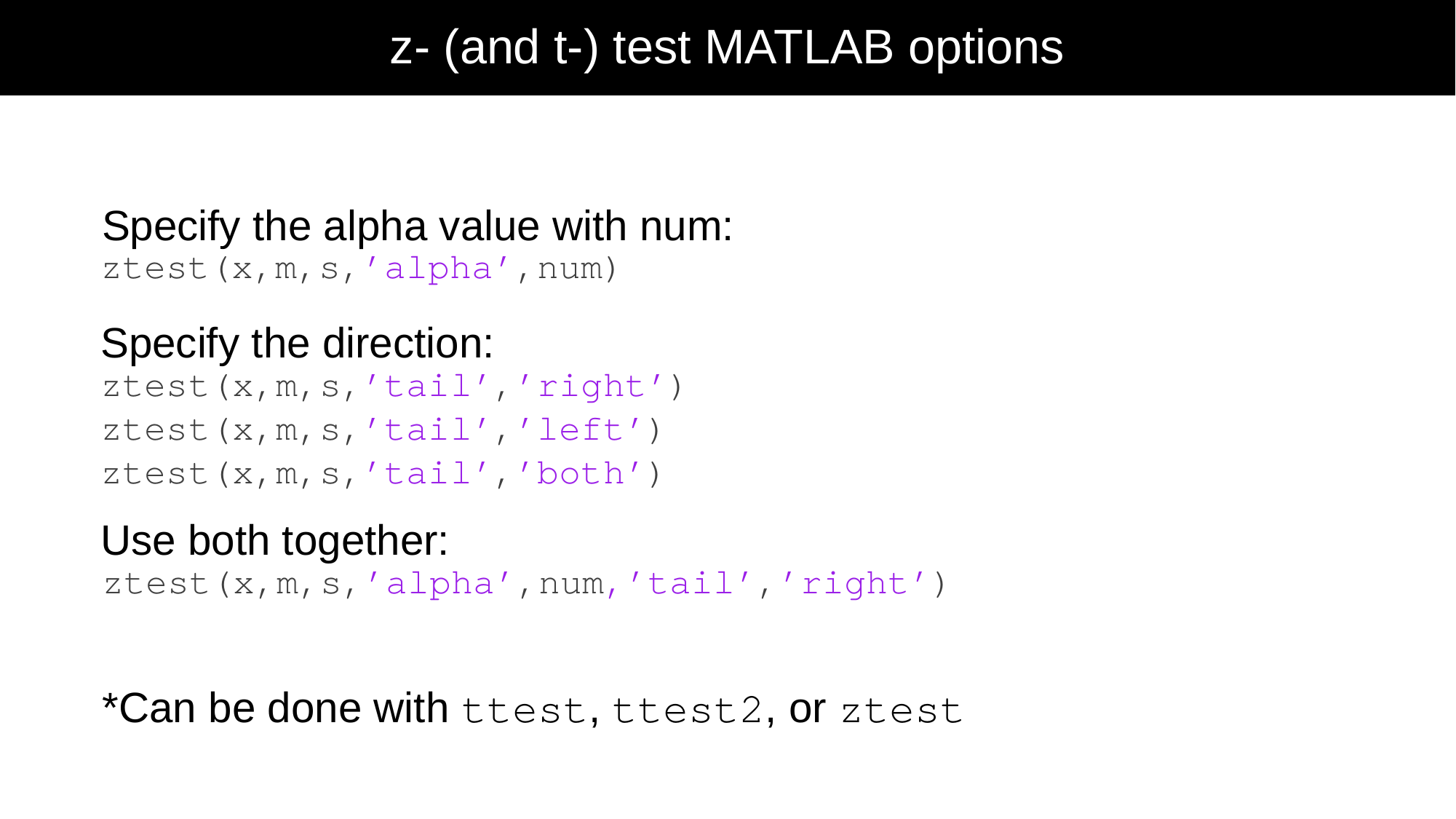

# z- (and t-) test MATLAB options
Specify the alpha value with num:
ztest(x,m,s,’alpha’,num)
Specify the direction:
ztest(x,m,s,’tail’,’right’)
ztest(x,m,s,’tail’,’left’)
ztest(x,m,s,’tail’,’both’)
Use both together:
ztest(x,m,s,’alpha’,num,’tail’,’right’)
*Can be done with ttest, ttest2, or ztest